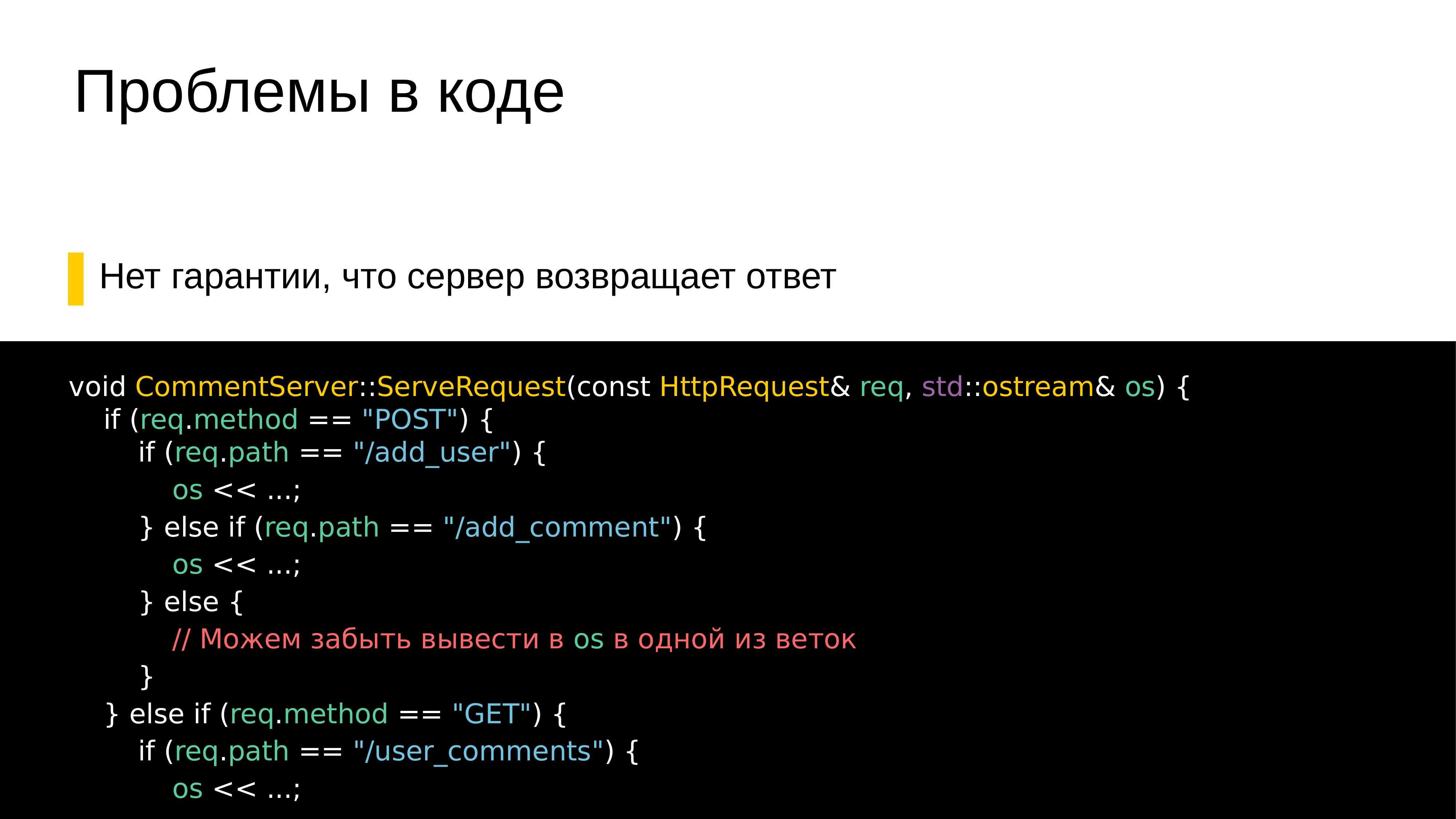

# Проблемы в коде
Нет гарантии, что сервер возвращает ответ
void CommentServer::ServeRequest(const HttpRequest& req, std::ostream& os) {
    if (req.method == "POST") {
        if (req.path == "/add_user") {
            os << ...;
        } else if (req.path == "/add_comment") {
            os << ...;
        } else {
            // Можем забыть вывести в os в одной из веток
        }
    } else if (req.method == "GET") {
        if (req.path == "/user_comments") {
            os << ...;

13